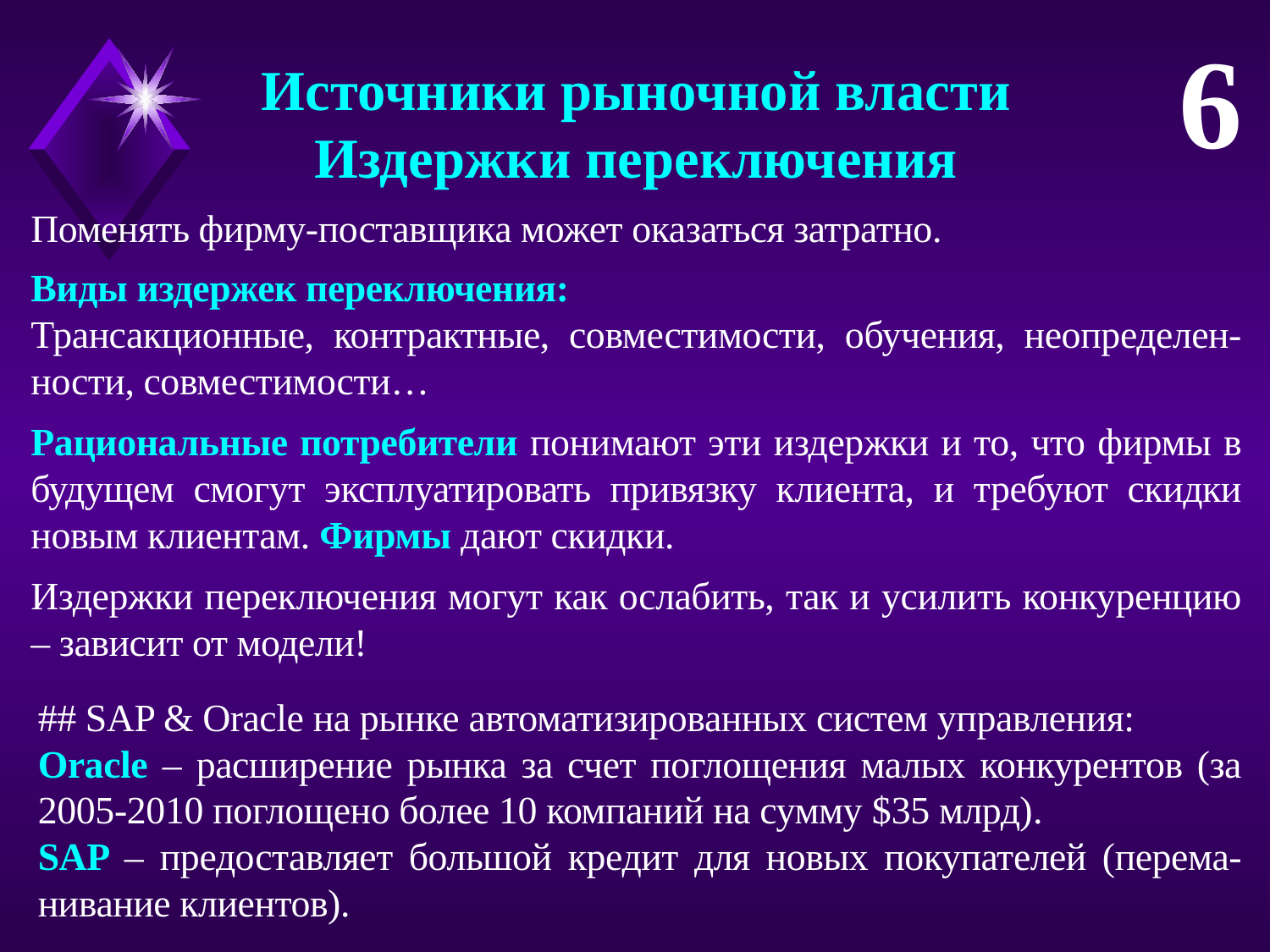

6
Источники рыночной власти
Издержки переключения
Поменять фирму-поставщика может оказаться затратно.
Виды издержек переключения:
Трансакционные, контрактные, совместимости, обучения, неопределен-ности, совместимости…
Рациональные потребители понимают эти издержки и то, что фирмы в будущем смогут эксплуатировать привязку клиента, и требуют скидки новым клиентам. Фирмы дают скидки.
Издержки переключения могут как ослабить, так и усилить конкуренцию – зависит от модели!
## SAP & Oracle на рынке автоматизированных систем управления:
Oracle – расширение рынка за счет поглощения малых конкурентов (за 2005-2010 поглощено более 10 компаний на сумму $35 млрд).
SAP – предоставляет большой кредит для новых покупателей (перема-нивание клиентов).